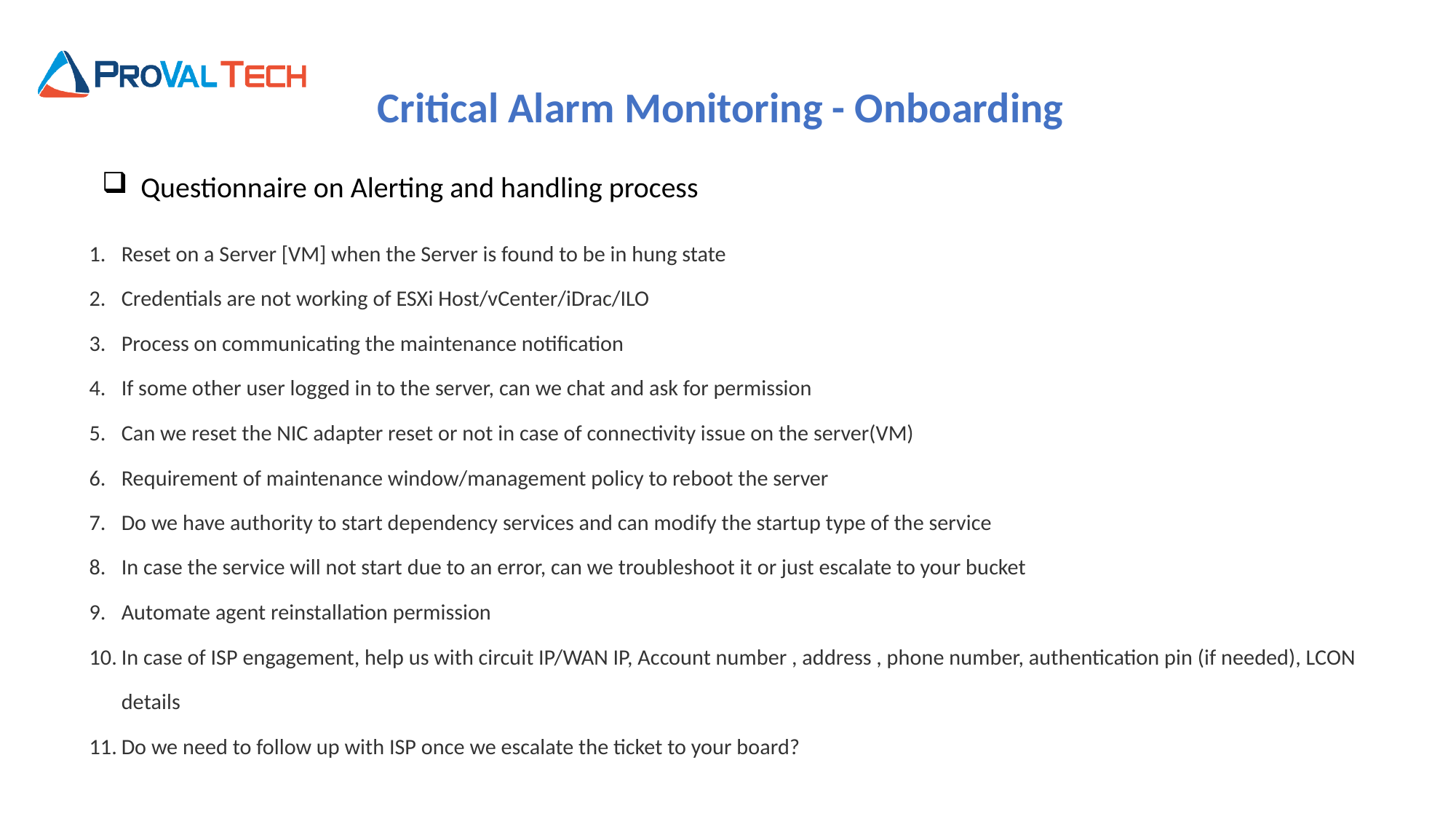

Critical Alarm Monitoring - Onboarding
Questionnaire on Alerting and handling process

Reset on a Server [VM] when the Server is found to be in hung state
Credentials are not working of ESXi Host/vCenter/iDrac/ILO
Process on communicating the maintenance notification
If some other user logged in to the server, can we chat and ask for permission
Can we reset the NIC adapter reset or not in case of connectivity issue on the server(VM)
Requirement of maintenance window/management policy to reboot the server
Do we have authority to start dependency services and can modify the startup type of the service
In case the service will not start due to an error, can we troubleshoot it or just escalate to your bucket
Automate agent reinstallation permission
In case of ISP engagement, help us with circuit IP/WAN IP, Account number , address , phone number, authentication pin (if needed), LCON details
Do we need to follow up with ISP once we escalate the ticket to your board?